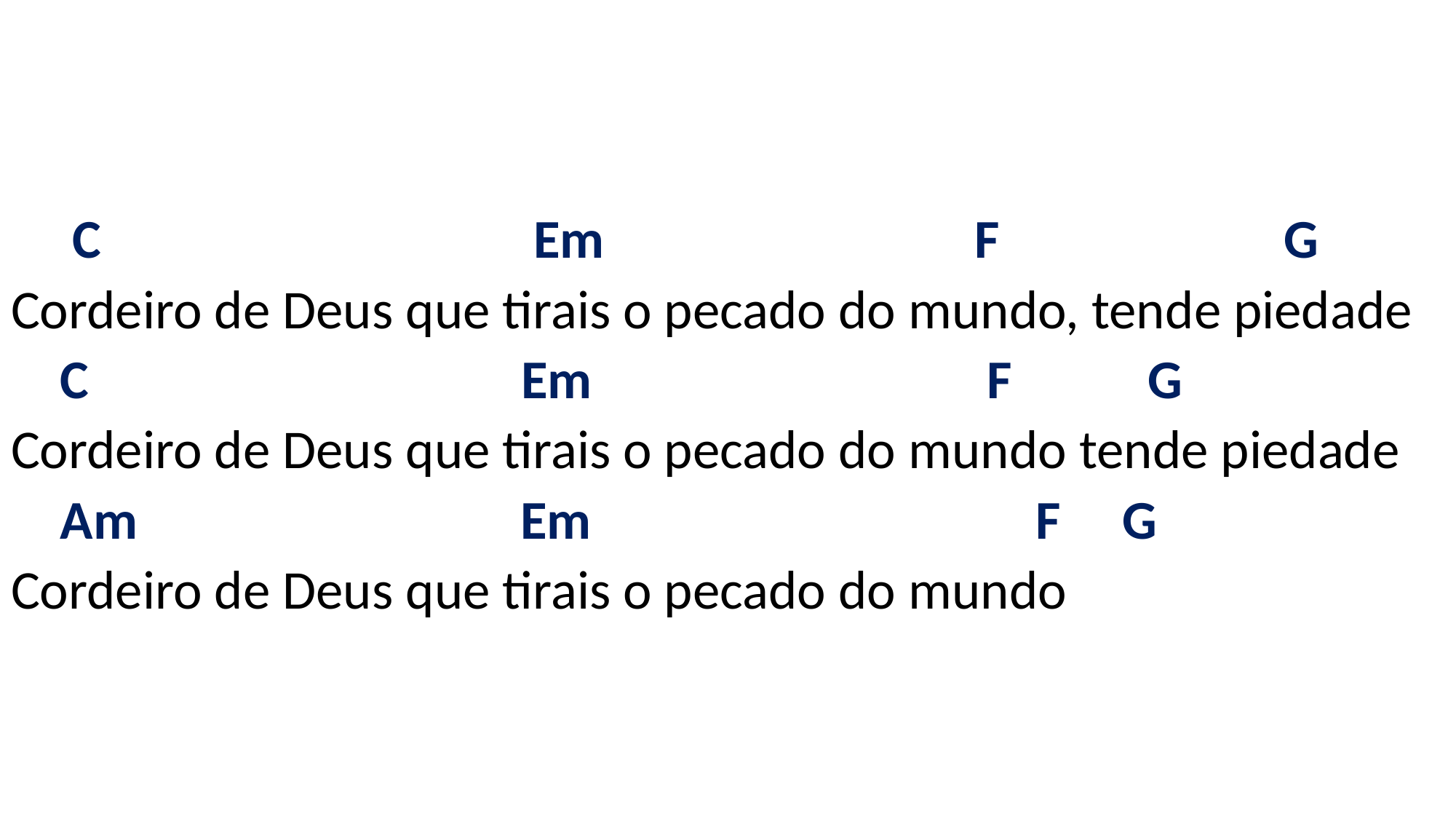

# C                                   Em                              F                       G Cordeiro de Deus que tirais o pecado do mundo, tende piedade C                                   Em                                F           G Cordeiro de Deus que tirais o pecado do mundo tende piedade Am                               Em                                    F     G Cordeiro de Deus que tirais o pecado do mundo